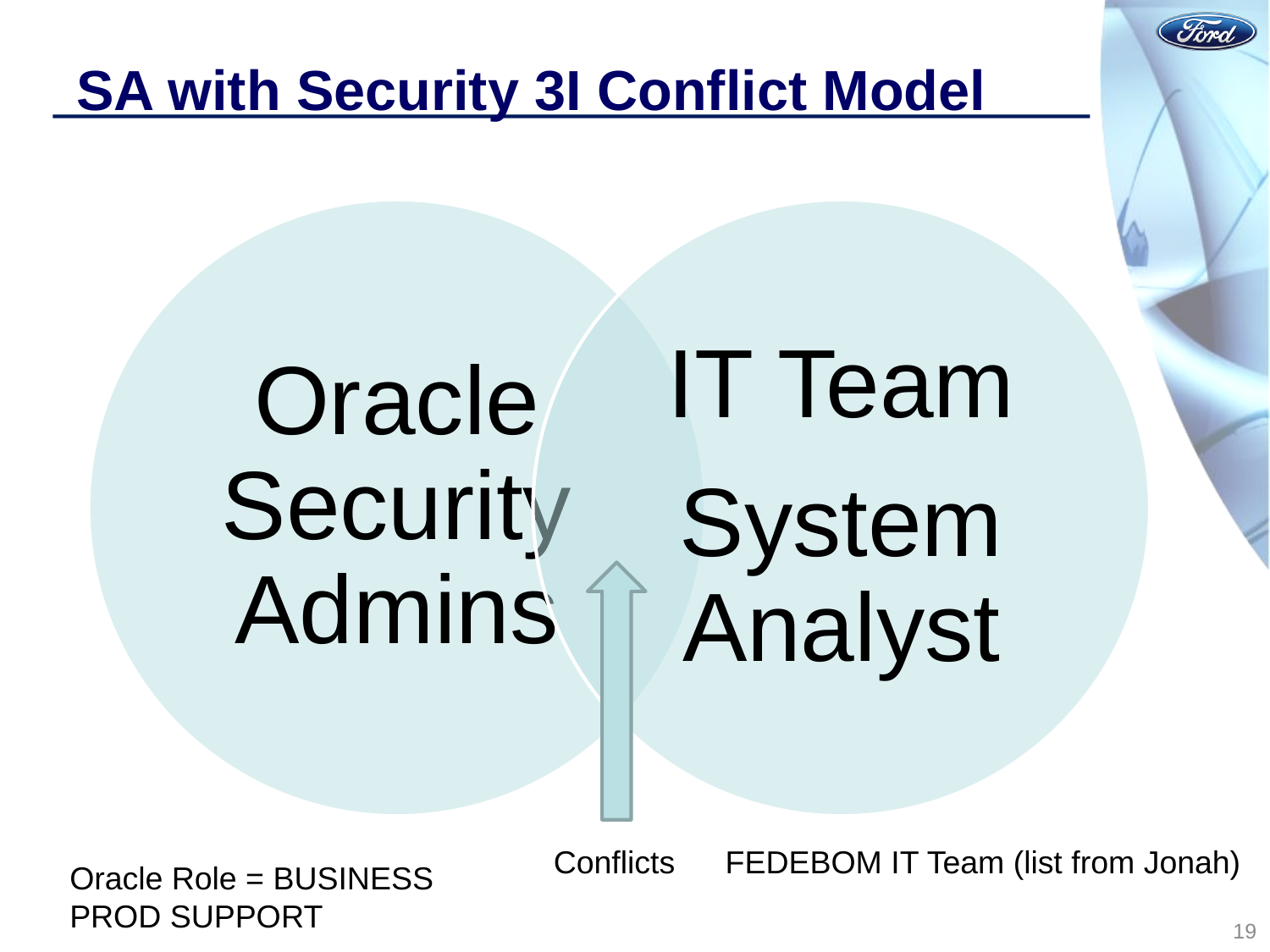

# SA with Security 3I Conflict Model
Oracle Security Admins
IT Team
System Analyst

Conflicts
FEDEBOM IT Team (list from Jonah)
Oracle Role = BUSINESS PROD SUPPORT
19